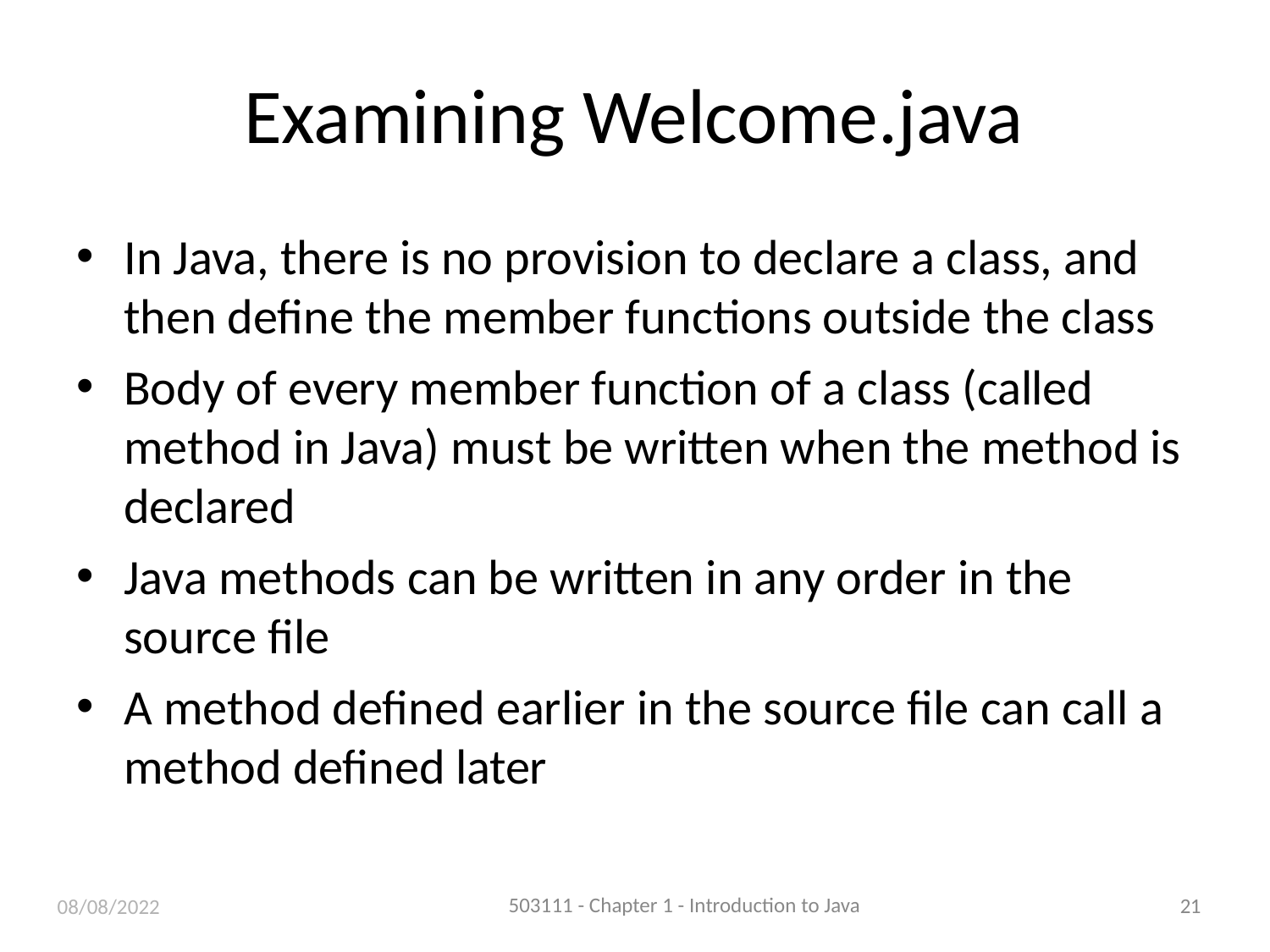

# Examining Welcome.java
In Java, there is no provision to declare a class, and then define the member functions outside the class
Body of every member function of a class (called method in Java) must be written when the method is declared
Java methods can be written in any order in the source file
A method defined earlier in the source file can call a method defined later
08/08/2022
503111 - Chapter 1 - Introduction to Java
21